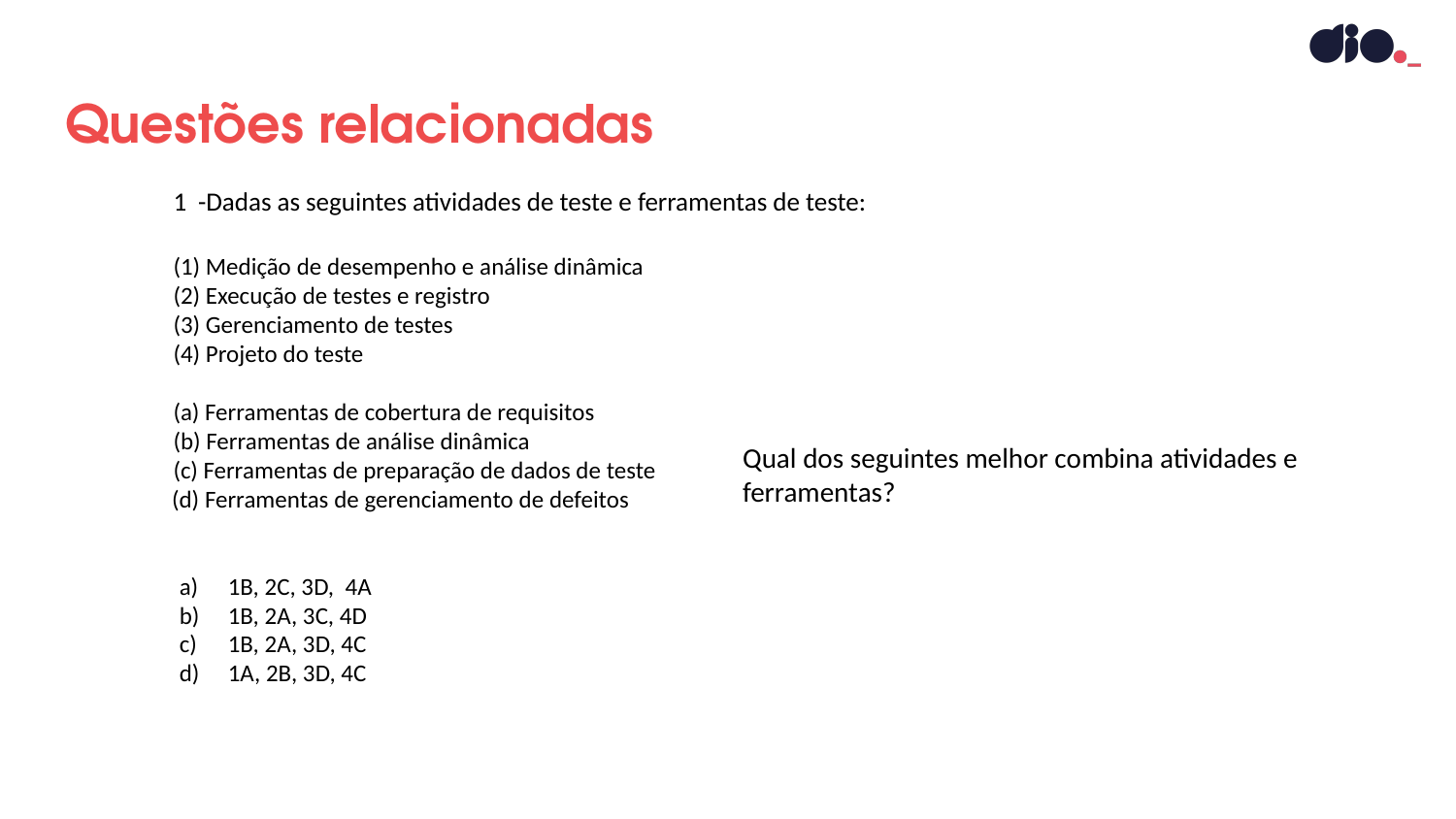

Questões relacionadas
1  -Dadas as seguintes atividades de teste e ferramentas de teste:

(1) Medição de desempenho e análise dinâmica
(2) Execução de testes e registro
(3) Gerenciamento de testes
(4) Projeto do teste

(a) Ferramentas de cobertura de requisitos
(b) Ferramentas de análise dinâmica
(c) Ferramentas de preparação de dados de teste
   (d) Ferramentas de gerenciamento de defeitos

1B, 2C, 3D,  4A
1B, 2A, 3C, 4D
1B, 2A, 3D, 4C
1A, 2B, 3D, 4C
Qual dos seguintes melhor combina atividades e ferramentas?